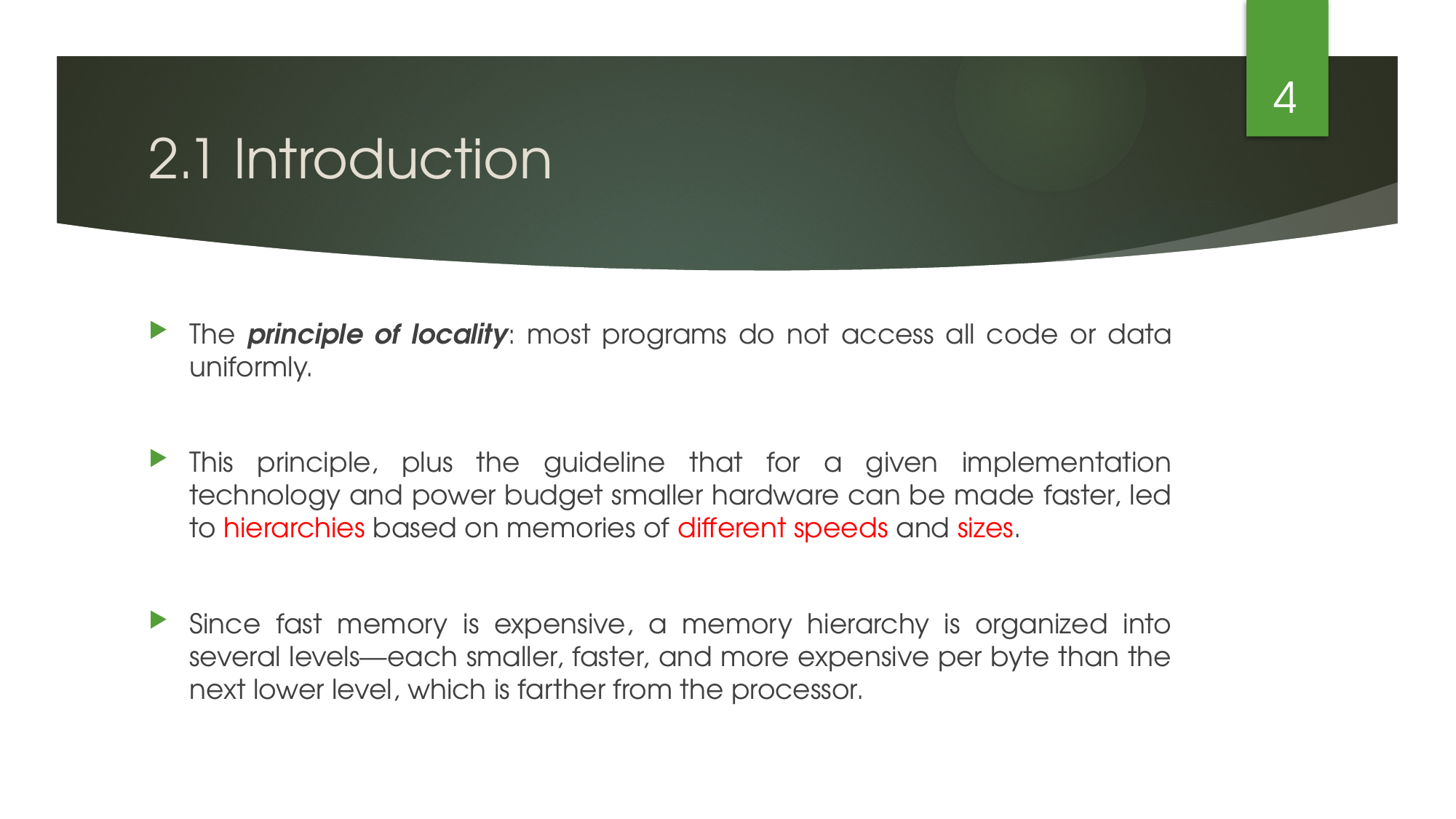

4
# 2.1 Introduction
The principle of locality: most programs do not access all code or data uniformly.

This principle, plus the guideline that for a given implementation technology and power budget smaller hardware can be made faster, led to hierarchies based on memories of different speeds and sizes.

Since fast memory is expensive, a memory hierarchy is organized into several levels—each smaller, faster, and more expensive per byte than the next lower level, which is farther from the processor.